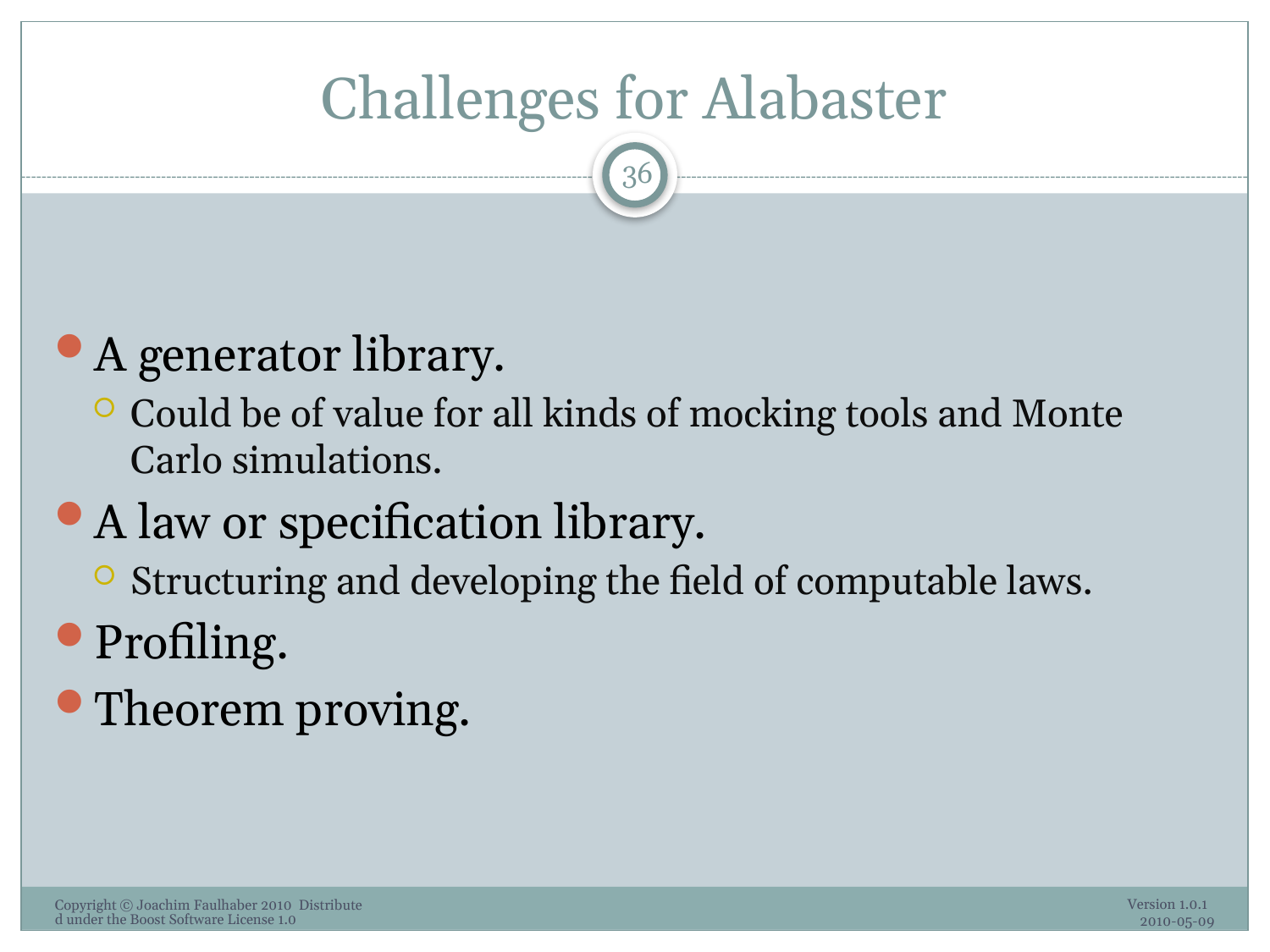

# Challenges for Alabaster
36
A generator library.
Could be of value for all kinds of mocking tools and Monte Carlo simulations.
A law or specification library.
Structuring and developing the field of computable laws.
Profiling.
Theorem proving.
Version 1.0.1   2010-05-09
Copyright © Joachim Faulhaber 2010  Distributed under the Boost Software License 1.0